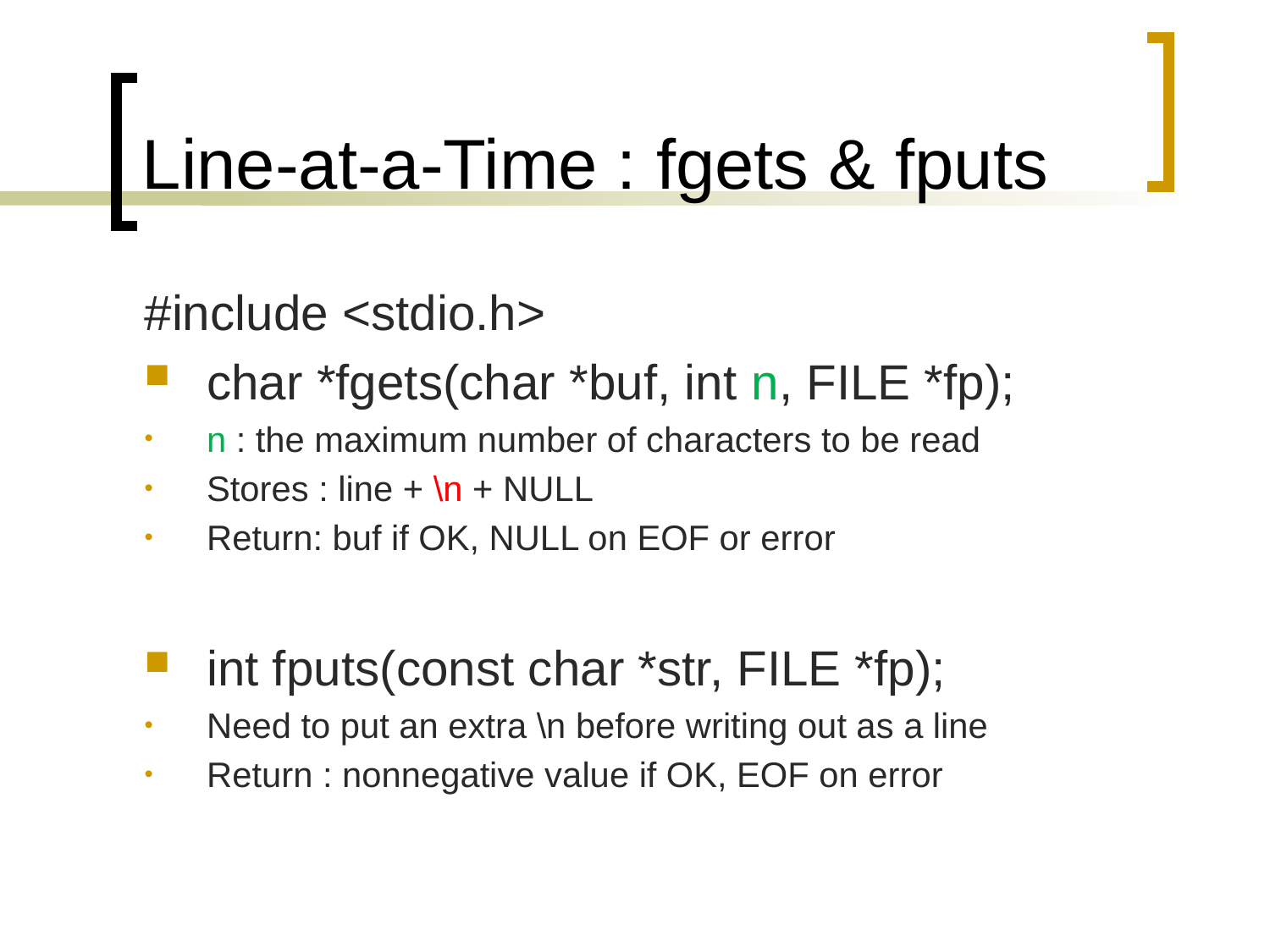

# Line-at-a-Time : fgets & fputs
#include <stdio.h>
char *fgets(char *buf, int n, FILE *fp);
n : the maximum number of characters to be read
Stores : line + \n + NULL
Return: buf if OK, NULL on EOF or error

int fputs(const char *str, FILE *fp);
Need to put an extra \n before writing out as a line
Return : nonnegative value if OK, EOF on error